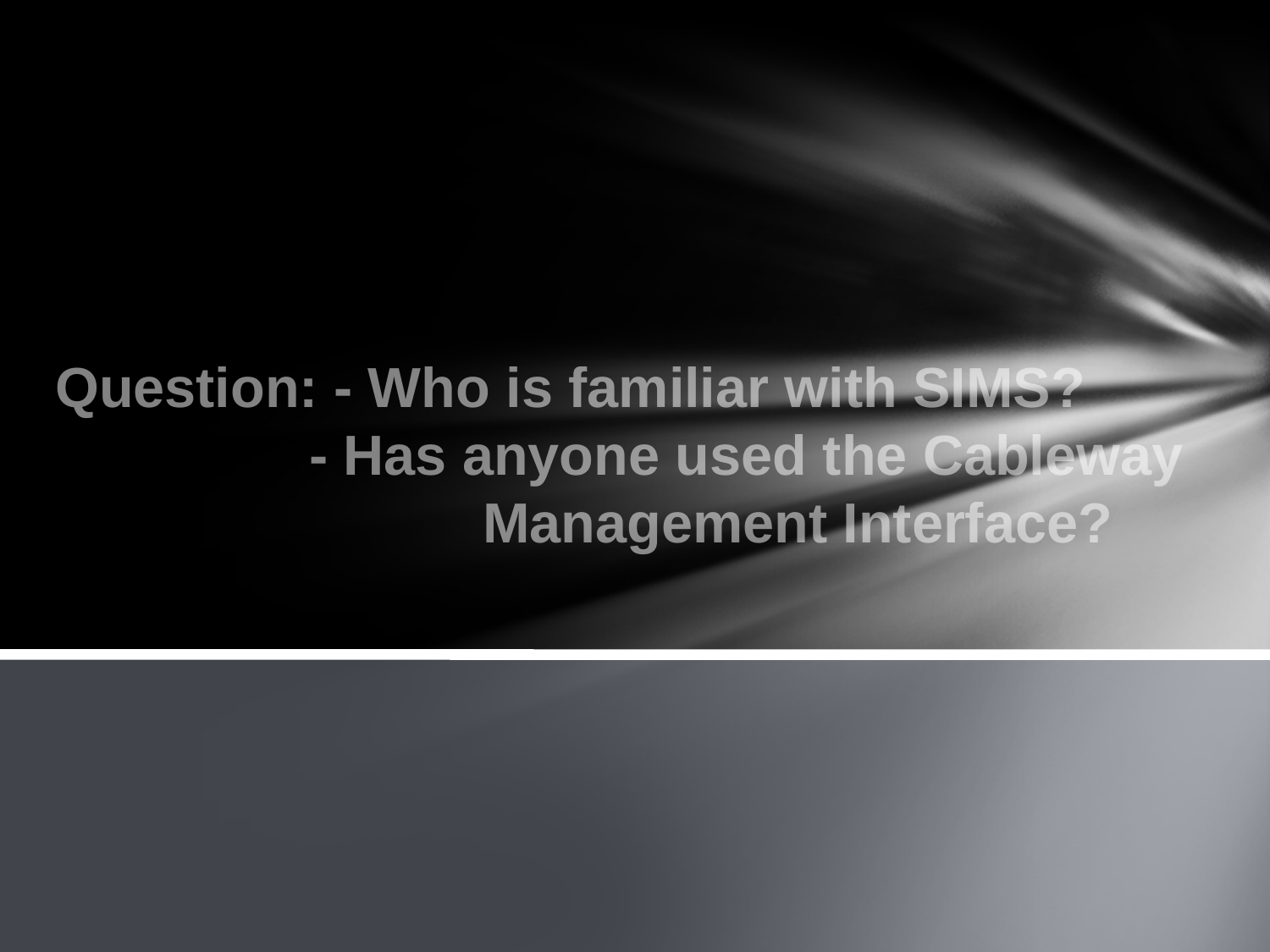

# Question: - Who is familiar with SIMS? - Has anyone used the Cableway 		 	   Management Interface?